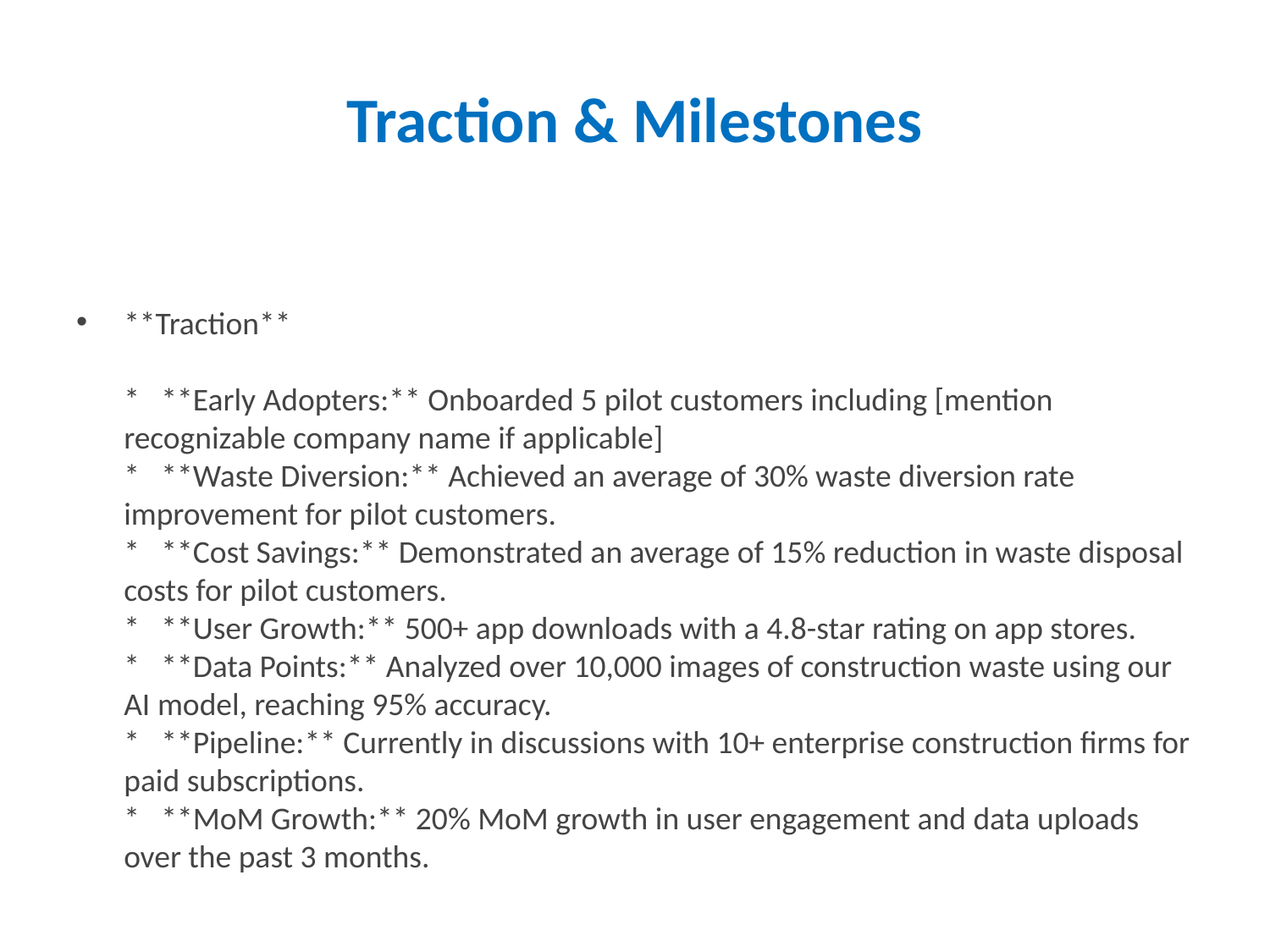

# Traction & Milestones

**Traction**
*   **Early Adopters:** Onboarded 5 pilot customers including [mention recognizable company name if applicable]
*   **Waste Diversion:** Achieved an average of 30% waste diversion rate improvement for pilot customers.
*   **Cost Savings:** Demonstrated an average of 15% reduction in waste disposal costs for pilot customers.
*   **User Growth:** 500+ app downloads with a 4.8-star rating on app stores.
*   **Data Points:** Analyzed over 10,000 images of construction waste using our AI model, reaching 95% accuracy.
*   **Pipeline:** Currently in discussions with 10+ enterprise construction firms for paid subscriptions.
*   **MoM Growth:** 20% MoM growth in user engagement and data uploads over the past 3 months.